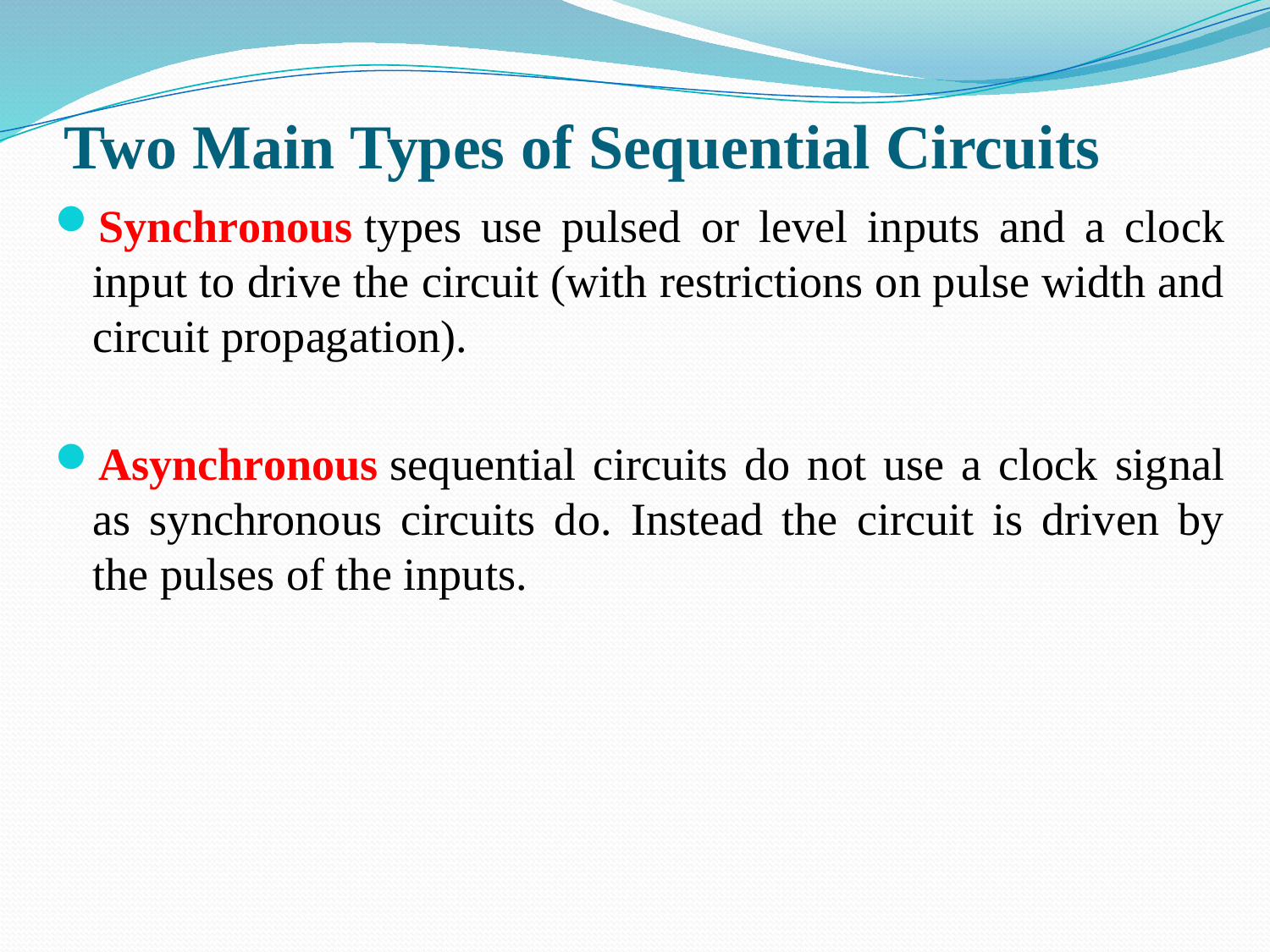

# Two Main Types of Sequential Circuits
Synchronous types use pulsed or level inputs and a clock input to drive the circuit (with restrictions on pulse width and circuit propagation).

Asynchronous sequential circuits do not use a clock signal as synchronous circuits do. Instead the circuit is driven by the pulses of the inputs.